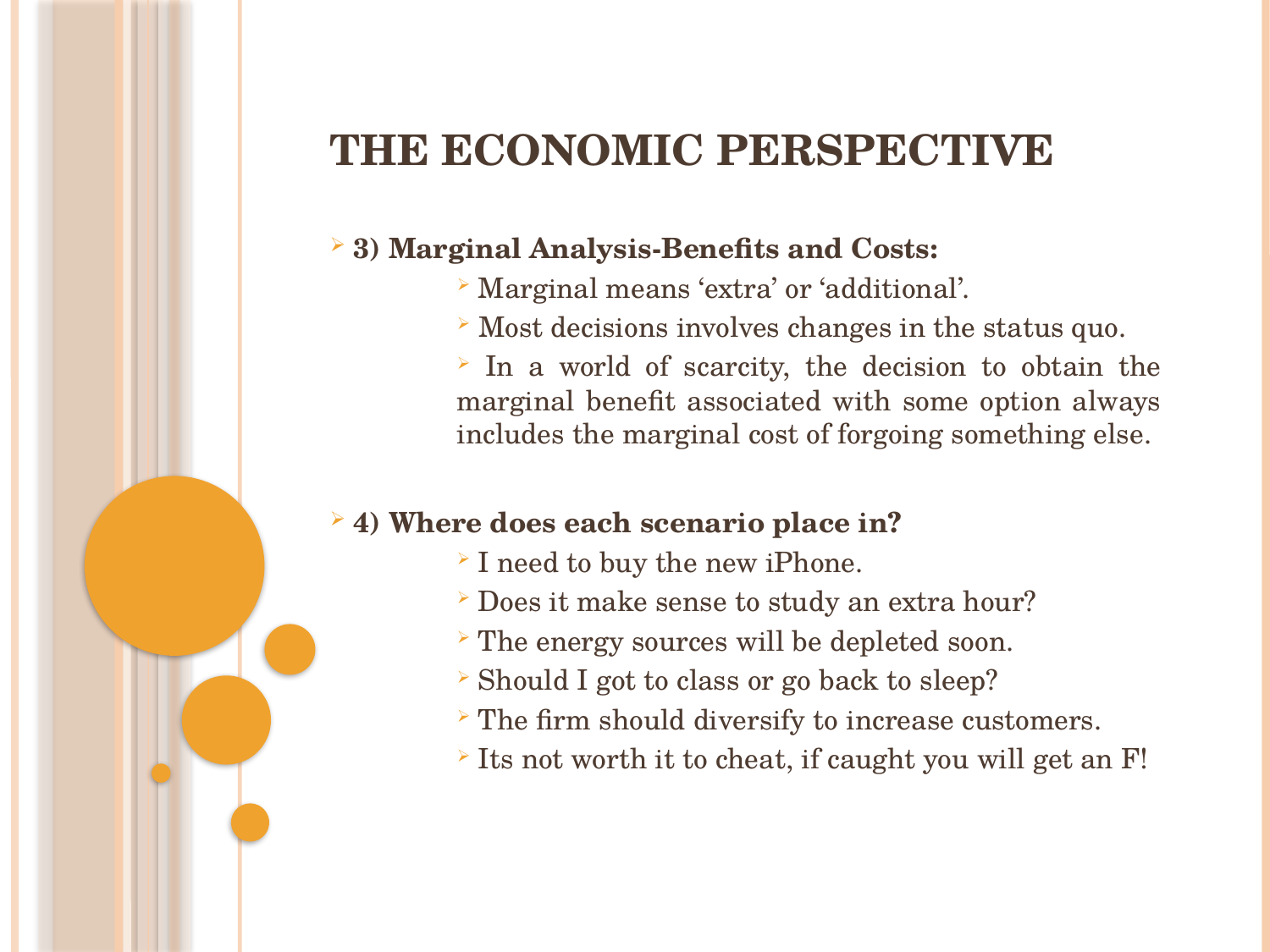

# The Economic Perspective

 3) Marginal Analysis-Benefits and Costs:
 Marginal means ‘extra’ or ‘additional’.
 Most decisions involves changes in the status quo.
 In a world of scarcity, the decision to obtain the marginal benefit associated with some option always includes the marginal cost of forgoing something else.

 4) Where does each scenario place in?
 I need to buy the new iPhone.
 Does it make sense to study an extra hour?
 The energy sources will be depleted soon.
 Should I got to class or go back to sleep?
 The firm should diversify to increase customers.
 Its not worth it to cheat, if caught you will get an F!